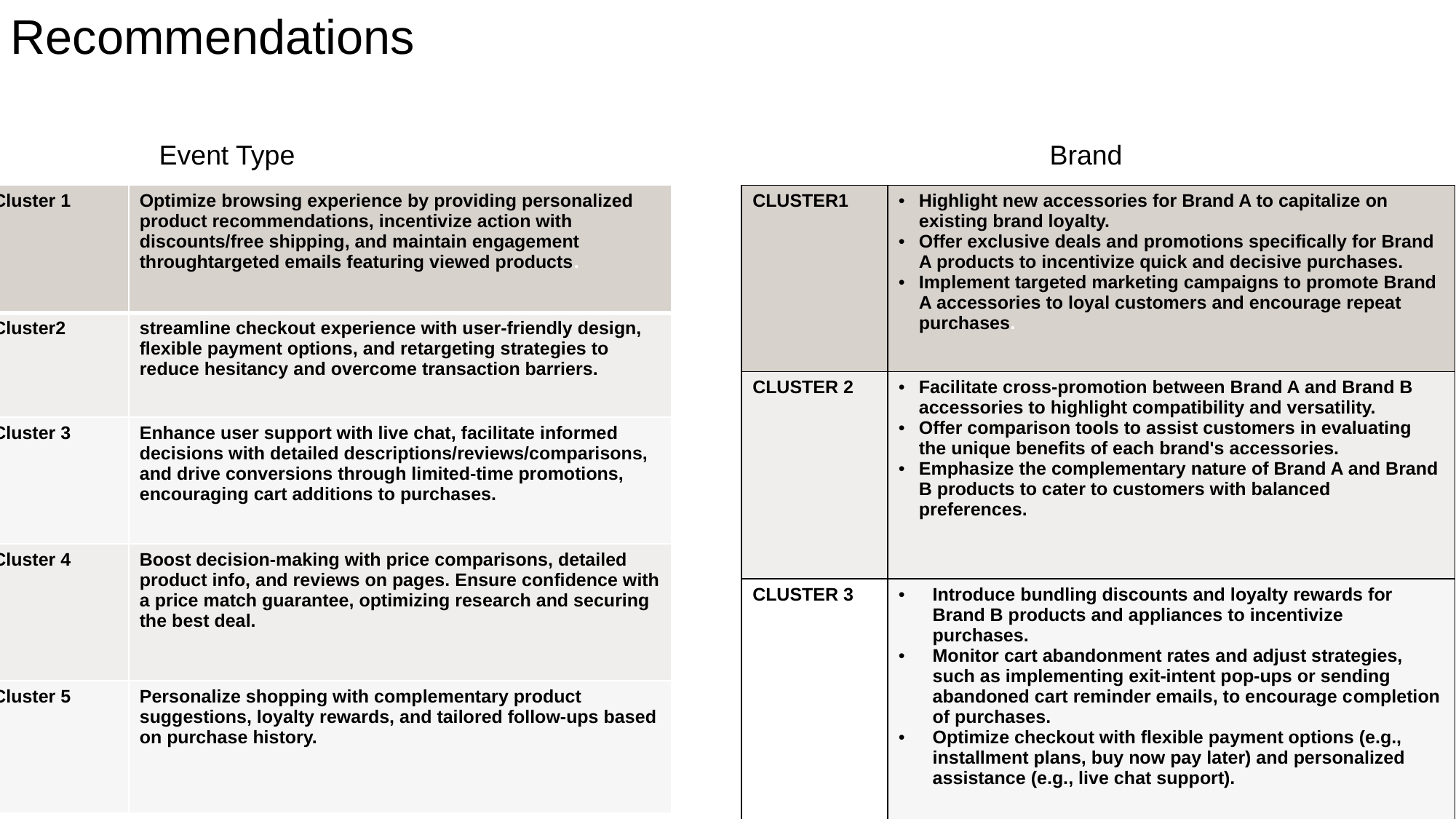

Recommendations
Brand
Event Type
| Cluster 1 | Optimize browsing experience by providing personalized product recommendations, incentivize action with discounts/free shipping, and maintain engagement throughtargeted emails featuring viewed products. |
| --- | --- |
| Cluster2 | streamline checkout experience with user-friendly design, flexible payment options, and retargeting strategies to reduce hesitancy and overcome transaction barriers. |
| Cluster 3 | Enhance user support with live chat, facilitate informed decisions with detailed descriptions/reviews/comparisons, and drive conversions through limited-time promotions, encouraging cart additions to purchases. |
| Cluster 4 | Boost decision-making with price comparisons, detailed product info, and reviews on pages. Ensure confidence with a price match guarantee, optimizing research and securing the best deal. |
| Cluster 5 | Personalize shopping with complementary product suggestions, loyalty rewards, and tailored follow-ups based on purchase history. |
| CLUSTER1 | Highlight new accessories for Brand A to capitalize on existing brand loyalty. Offer exclusive deals and promotions specifically for Brand A products to incentivize quick and decisive purchases. Implement targeted marketing campaigns to promote Brand A accessories to loyal customers and encourage repeat purchases. |
| --- | --- |
| CLUSTER 2 | Facilitate cross-promotion between Brand A and Brand B accessories to highlight compatibility and versatility. Offer comparison tools to assist customers in evaluating the unique benefits of each brand's accessories. Emphasize the complementary nature of Brand A and Brand B products to cater to customers with balanced preferences. |
| CLUSTER 3 | Introduce bundling discounts and loyalty rewards for Brand B products and appliances to incentivize purchases. Monitor cart abandonment rates and adjust strategies, such as implementing exit-intent pop-ups or sending abandoned cart reminder emails, to encourage completion of purchases. Optimize checkout with flexible payment options (e.g., installment plans, buy now pay later) and personalized assistance (e.g., live chat support). |